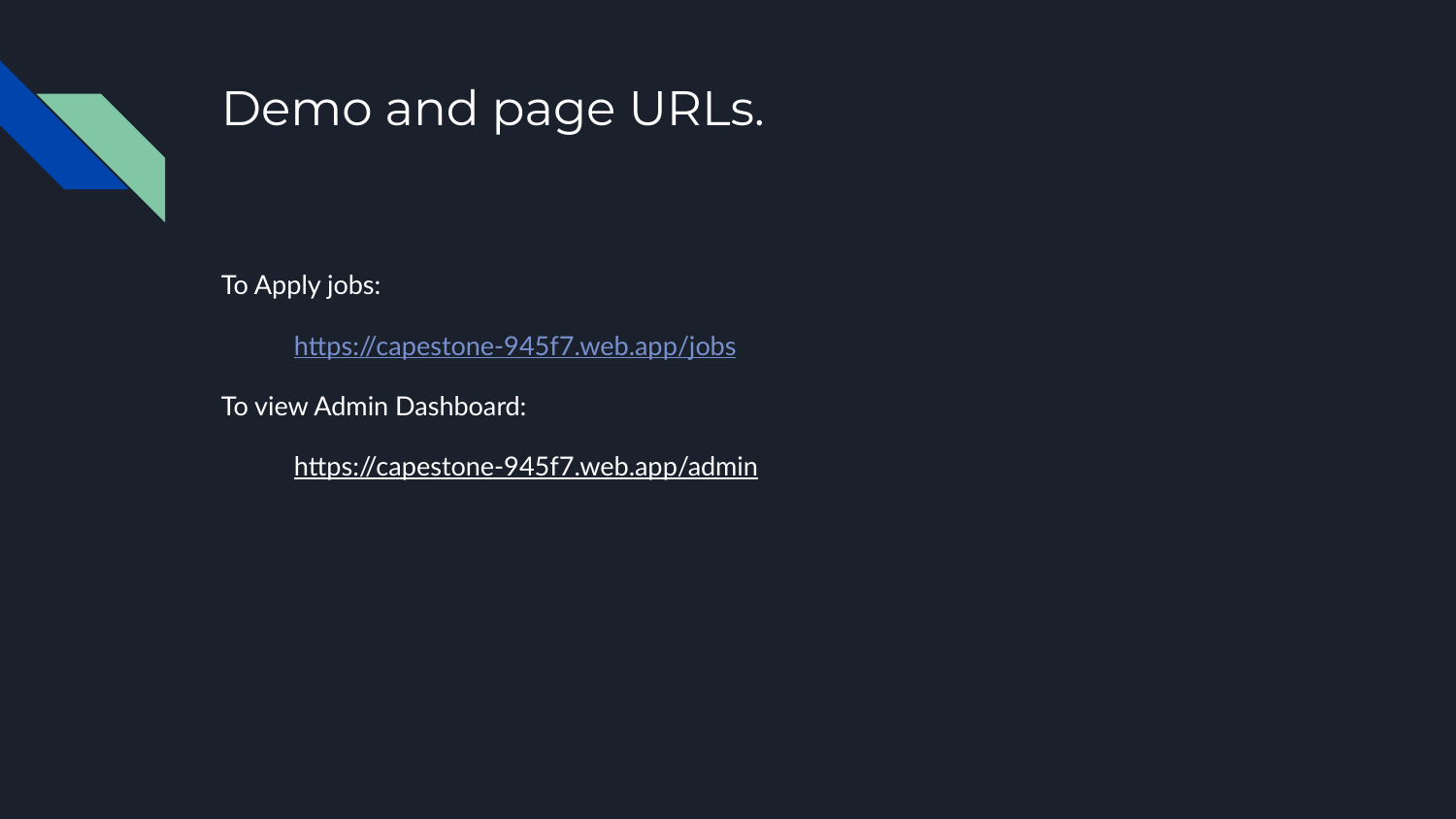

# Demo and page URLs.
To Apply jobs:
https://capestone-945f7.web.app/jobs
To view Admin Dashboard:
https://capestone-945f7.web.app/admin